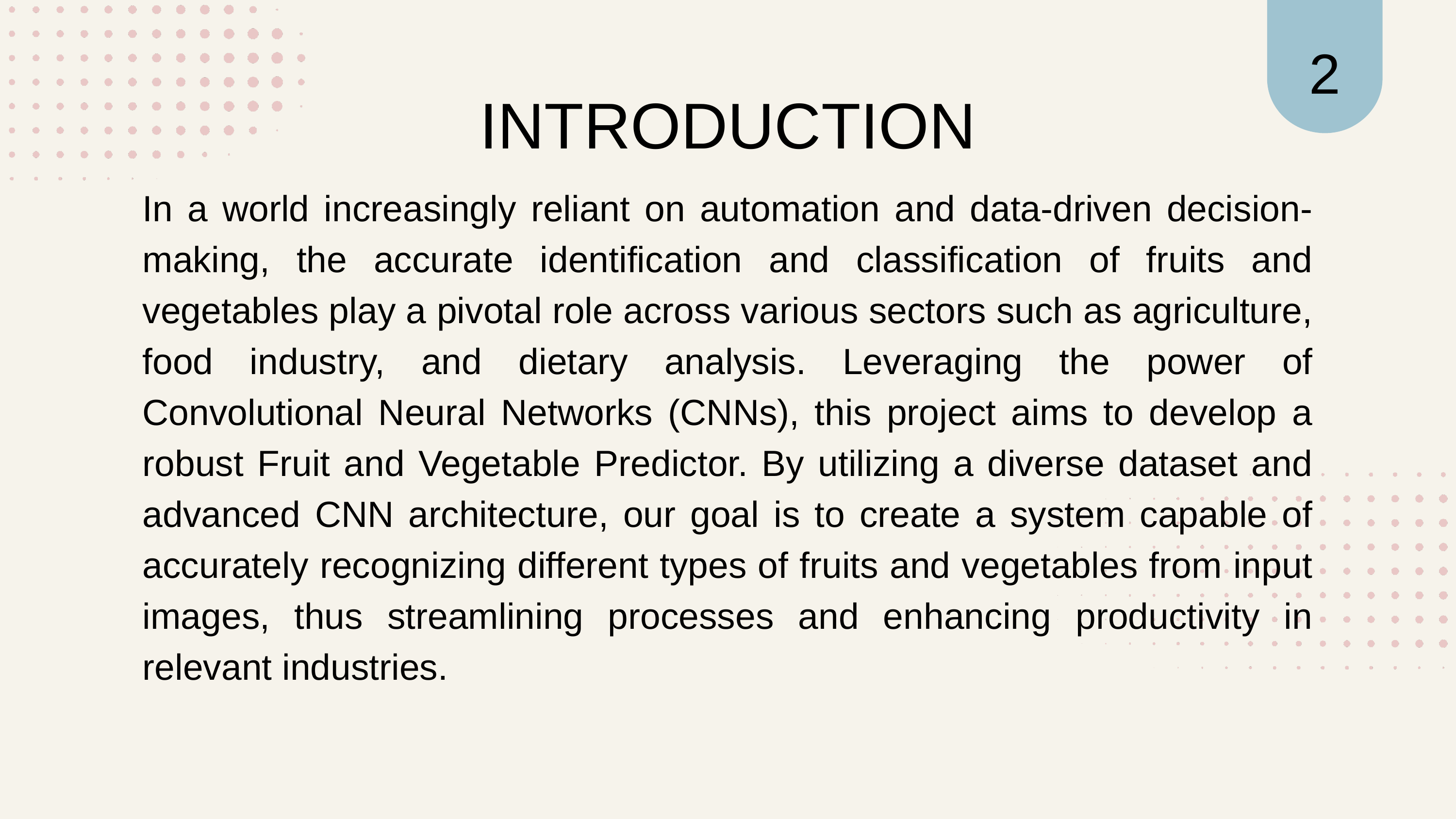

2

INTRODUCTION
In a world increasingly reliant on automation and data-driven decision-making, the accurate identification and classification of fruits and vegetables play a pivotal role across various sectors such as agriculture, food industry, and dietary analysis. Leveraging the power of Convolutional Neural Networks (CNNs), this project aims to develop a robust Fruit and Vegetable Predictor. By utilizing a diverse dataset and advanced CNN architecture, our goal is to create a system capable of accurately recognizing different types of fruits and vegetables from input images, thus streamlining processes and enhancing productivity in relevant industries.